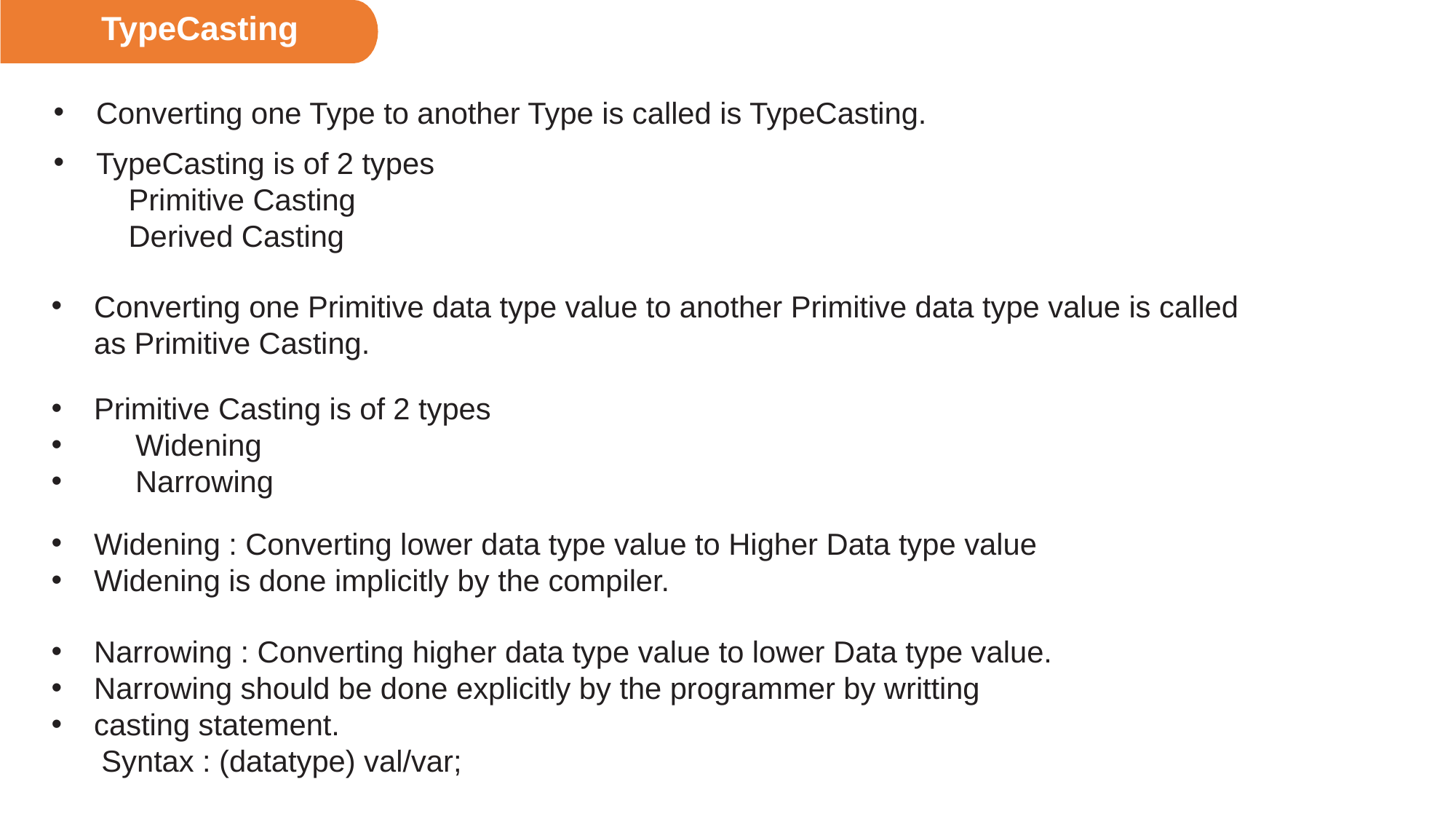

TypeCasting
Converting one Type to another Type is called is TypeCasting.

TypeCasting is of 2 types
         Primitive Casting
         Derived Casting
Converting one Primitive data type value to another Primitive data type value is called as Primitive Casting.
Primitive Casting is of 2 types
      Widening
      Narrowing
Widening : Converting lower data type value to Higher Data type value
Widening is done implicitly by the compiler.
Narrowing : Converting higher data type value to lower Data type value.
Narrowing should be done explicitly by the programmer by writting
casting statement.
      Syntax : (datatype) val/var;